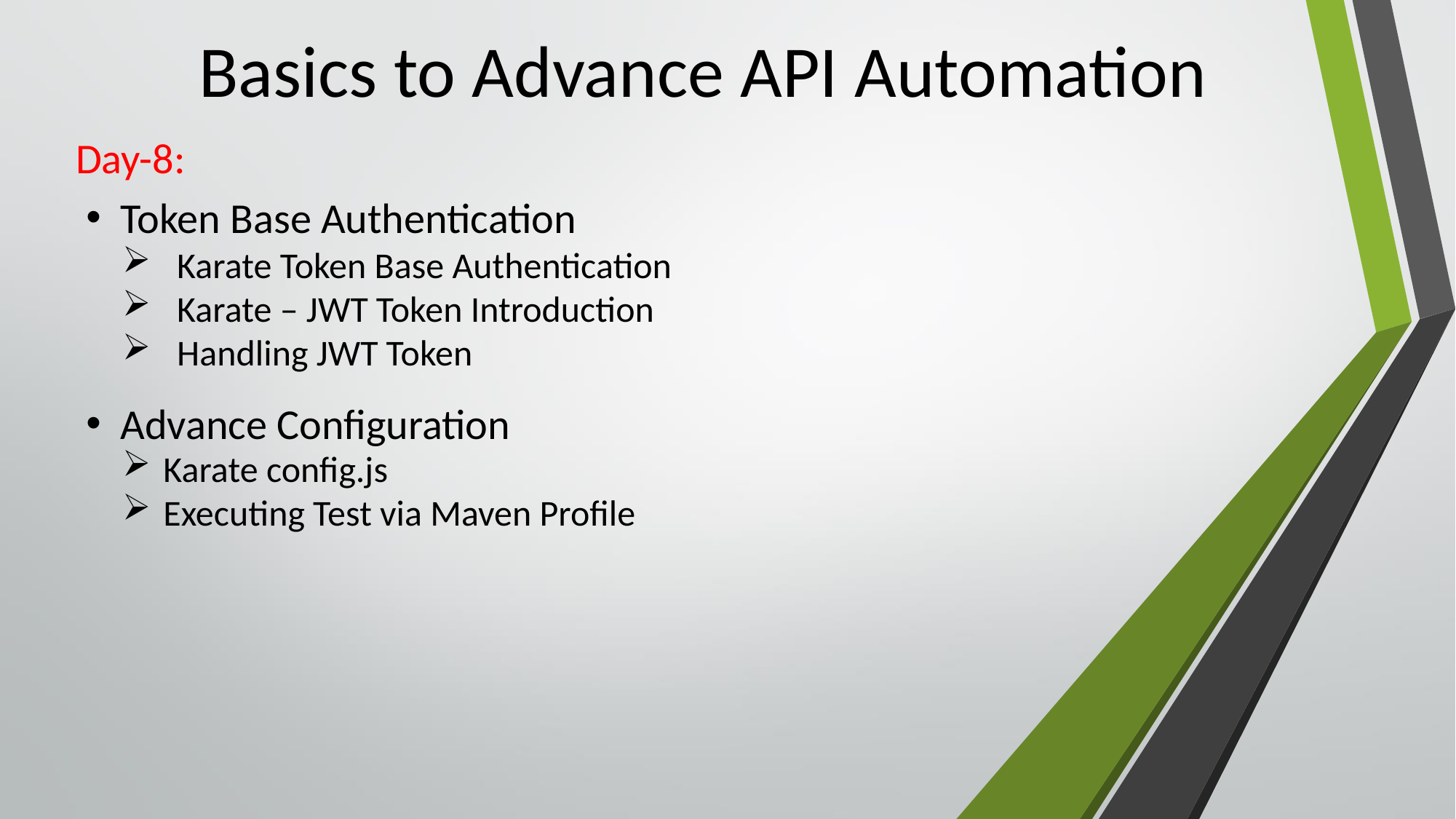

# Basics to Advance API Automation
Day-8:
Token Base Authentication

Karate Token Base Authentication
Karate – JWT Token Introduction
Handling JWT Token

Advance Configuration

Karate config.js
Executing Test via Maven Profile